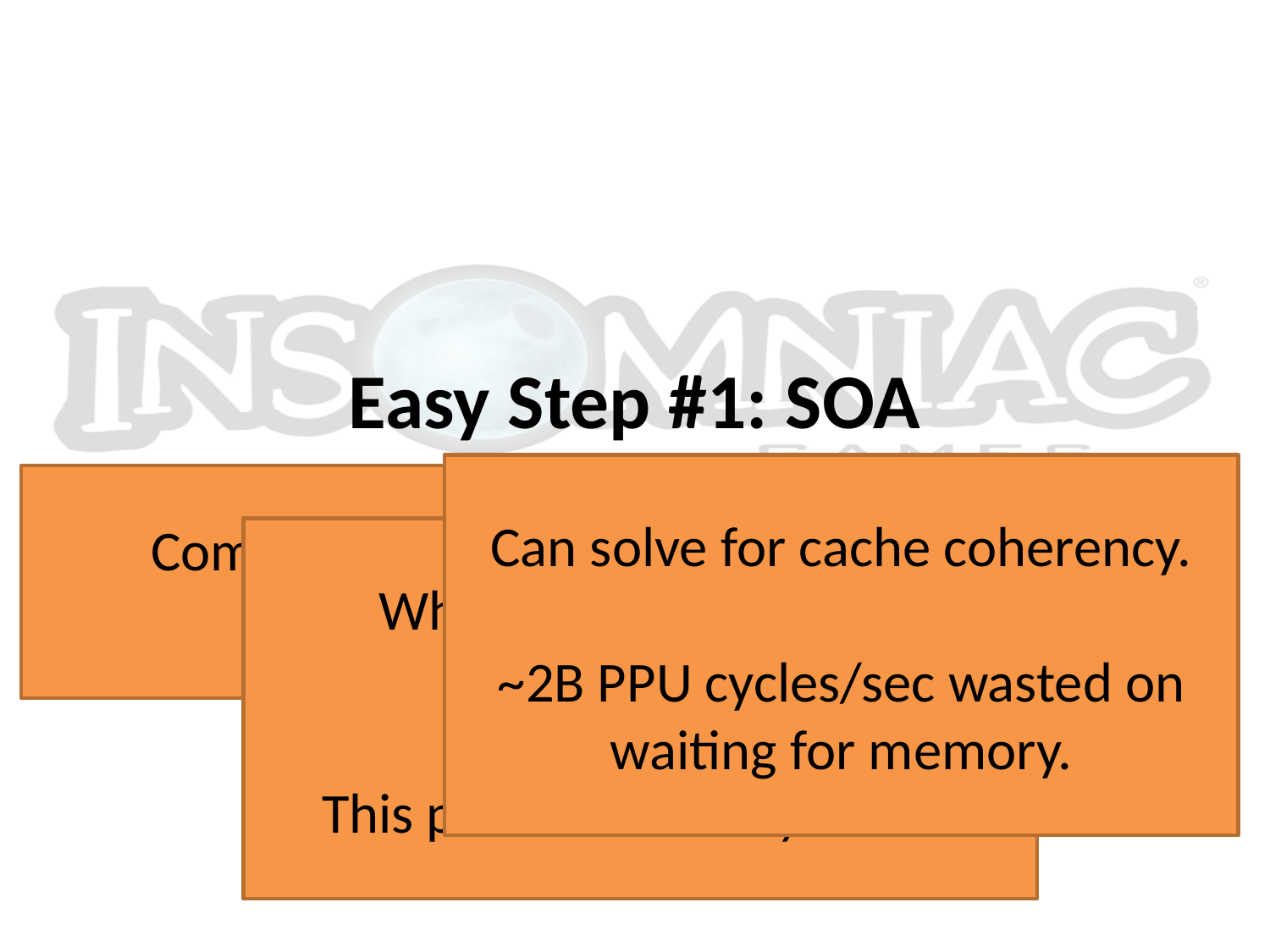

# Easy Step #1: SOA
Can solve for cache coherency.

~2B PPU cycles/sec wasted on waiting for memory.
Combine based on use:
e.g. xyzw
What about conflicting combinations?

This problem already exists.
SOA by default.
Combine as appropriate.